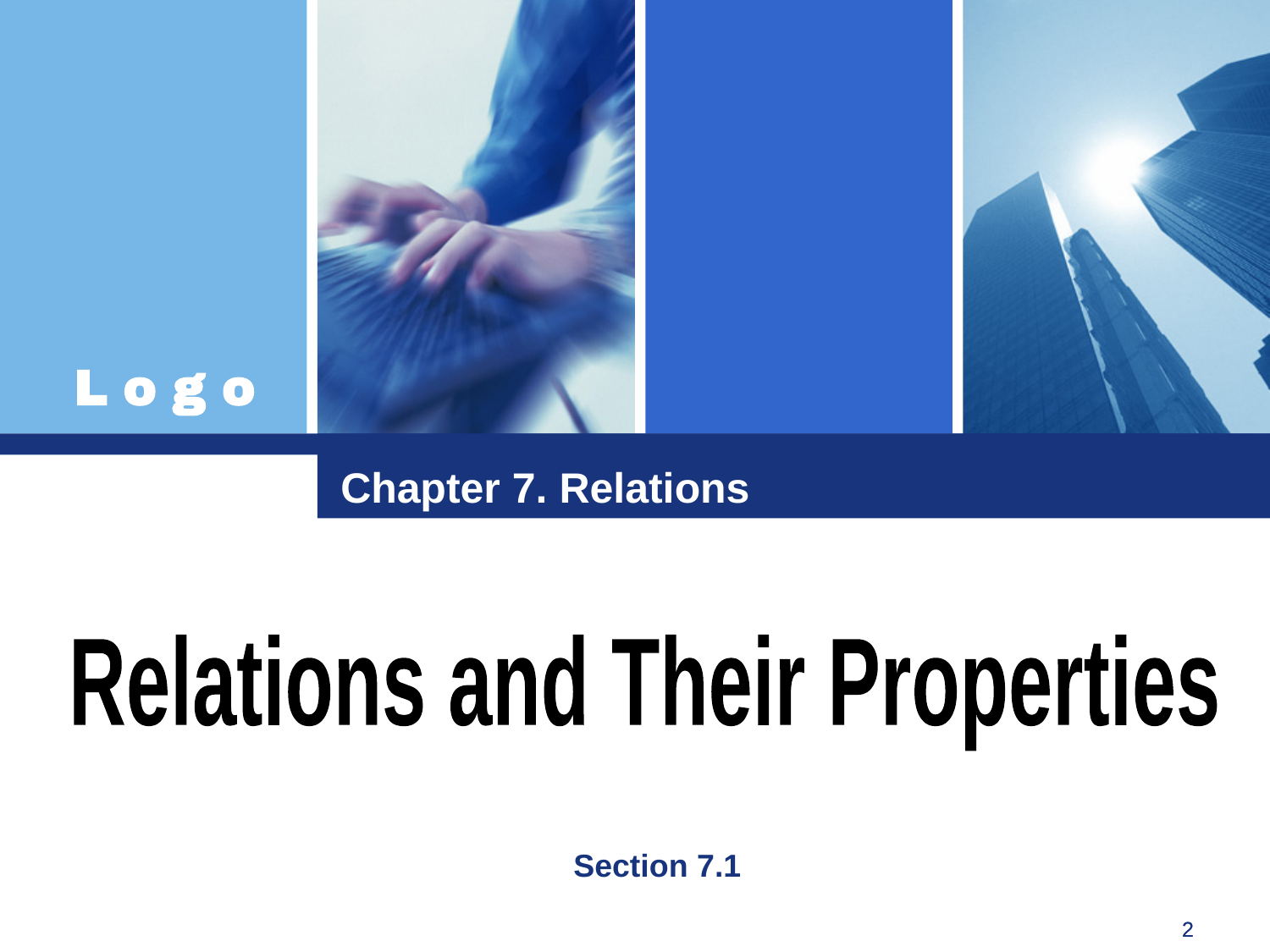

Chapter 7. Relations
Relations and Their Properties
Section 7.1
2
2